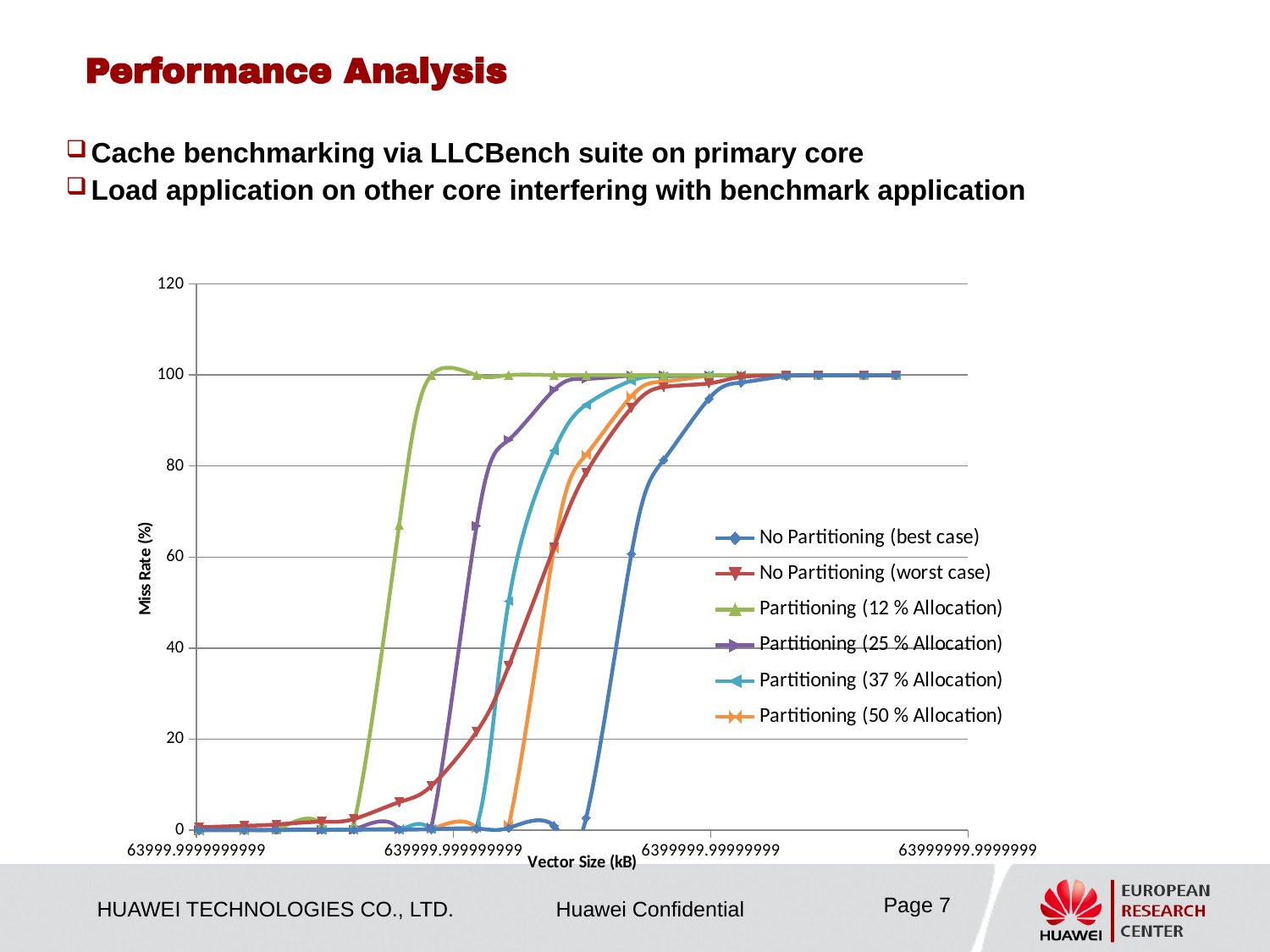

# Performance Analysis
Cache benchmarking via LLCBench suite on primary core
Load application on other core interfering with benchmark application

### Chart

| Category | No Partitioning (best case) | No Partitioning (worst case) | Partitioning (12 % Allocation) | Partitioning (25 % Allocation) | Partitioning (37 % Allocation) | Partitioning (50 % Allocation) |
|---|---|---|---|---|---|---|